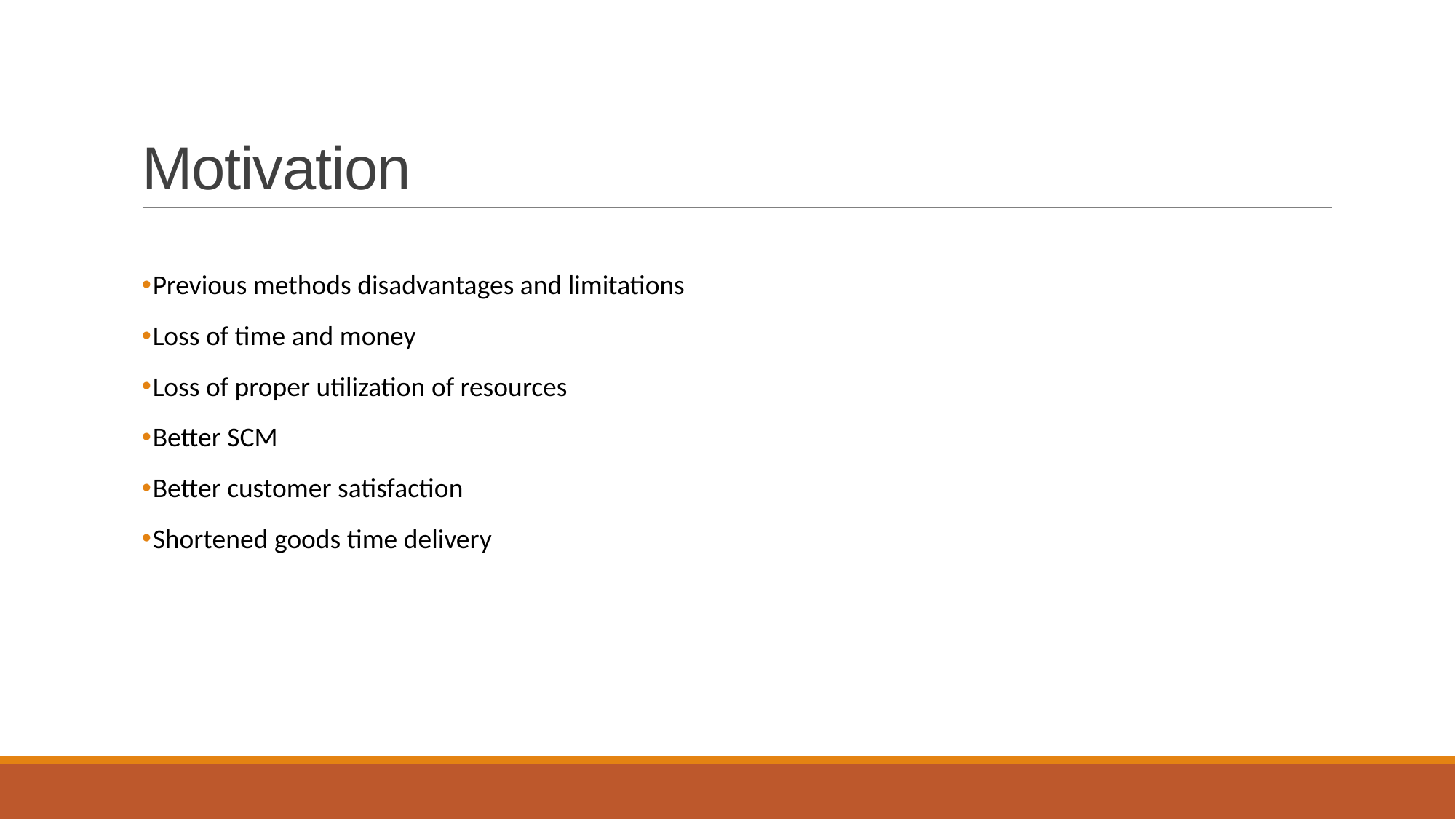

# Motivation
Previous methods disadvantages and limitations
Loss of time and money
Loss of proper utilization of resources
Better SCM
Better customer satisfaction
Shortened goods time delivery